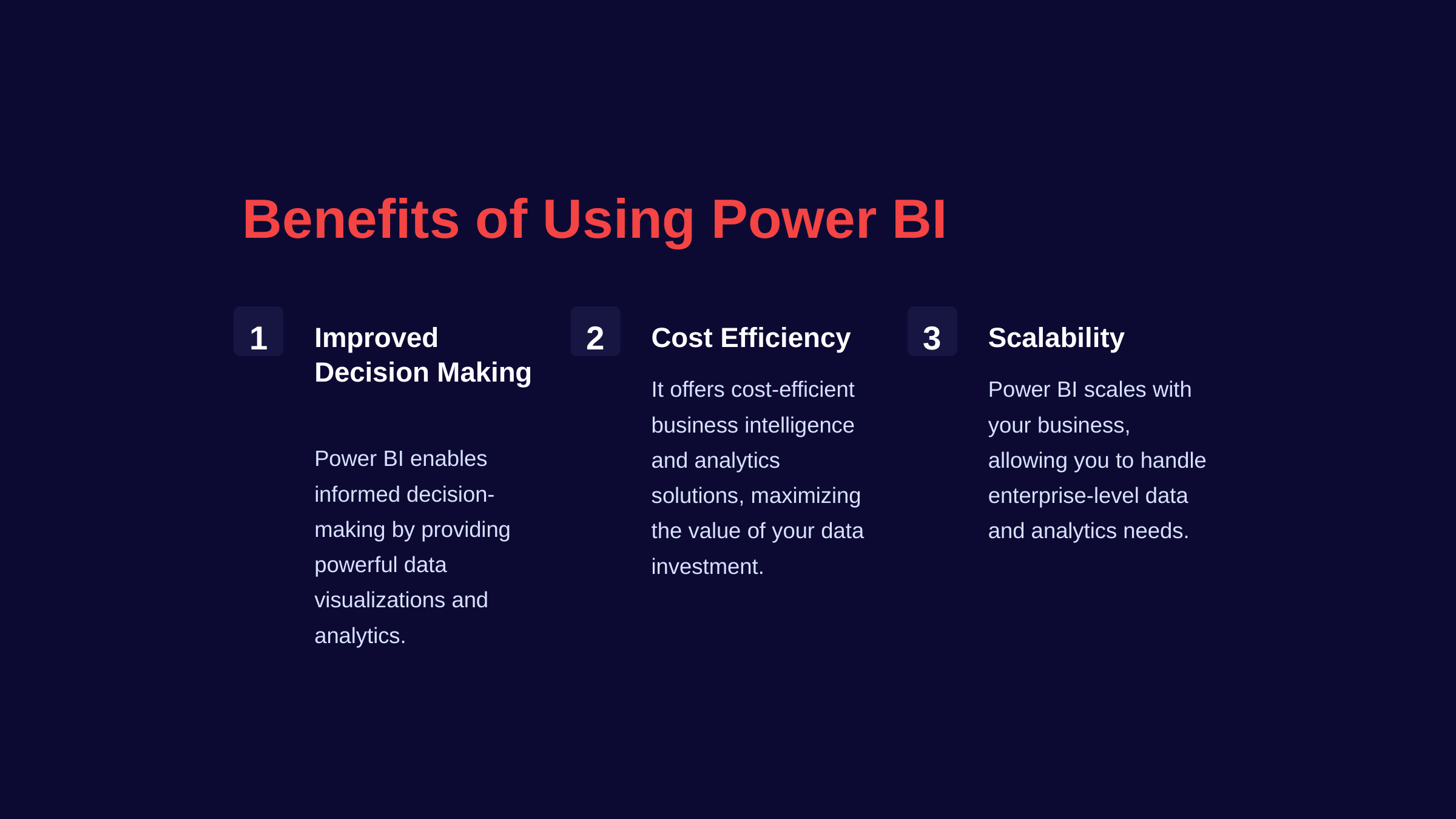

Benefits of Using Power BI

1
2
3
Improved Decision Making
Cost Efficiency
Scalability
It offers cost-efficient business intelligence and analytics solutions, maximizing the value of your data investment.
Power BI scales with your business, allowing you to handle enterprise-level data and analytics needs.
Power BI enables informed decision-making by providing powerful data visualizations and analytics.